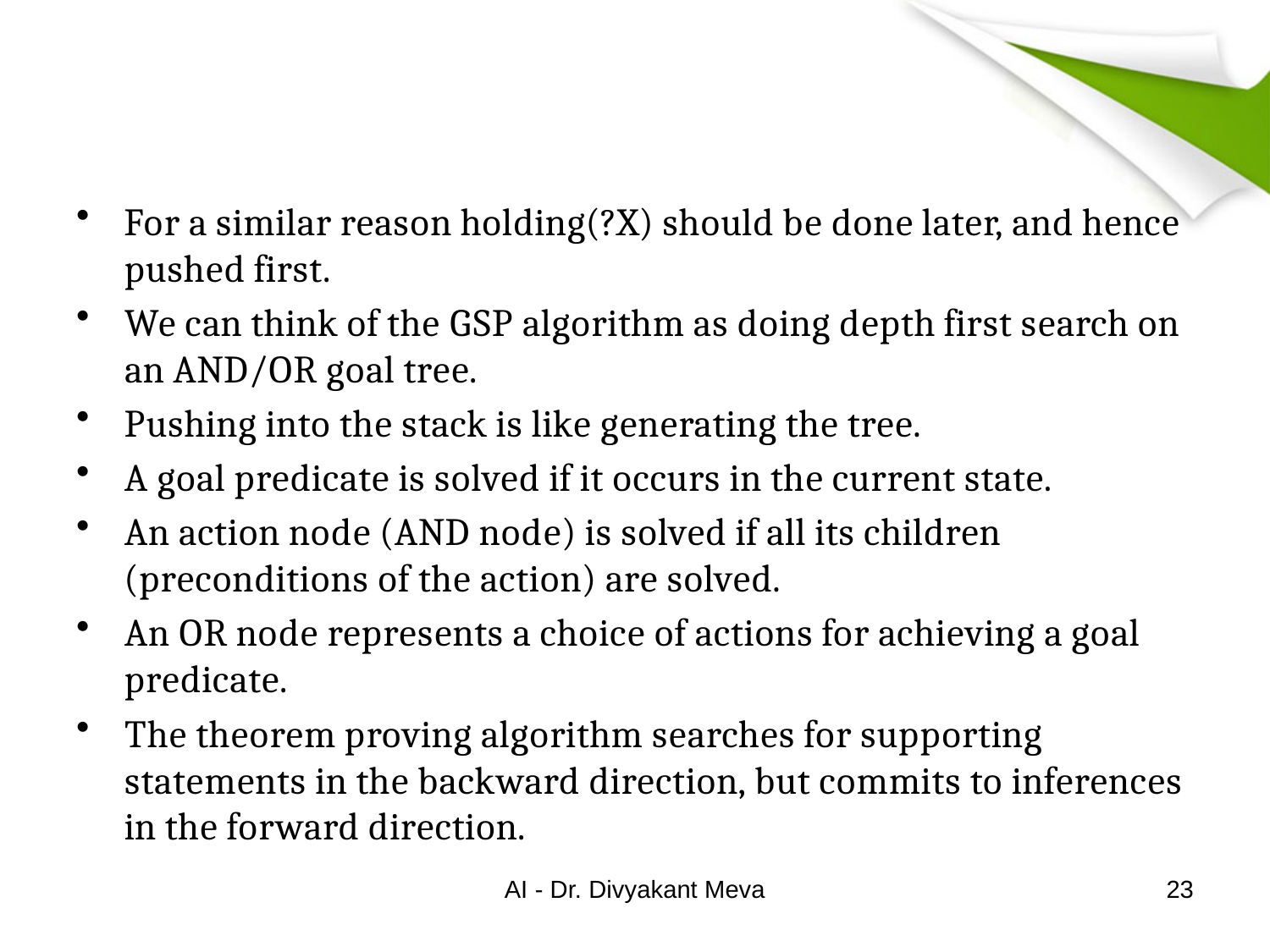

#
For a similar reason holding(?X) should be done later, and hence pushed first.
We can think of the GSP algorithm as doing depth first search on an AND/OR goal tree.
Pushing into the stack is like generating the tree.
A goal predicate is solved if it occurs in the current state.
An action node (AND node) is solved if all its children (preconditions of the action) are solved.
An OR node represents a choice of actions for achieving a goal predicate.
The theorem proving algorithm searches for supporting statements in the backward direction, but commits to inferences in the forward direction.
AI - Dr. Divyakant Meva
23